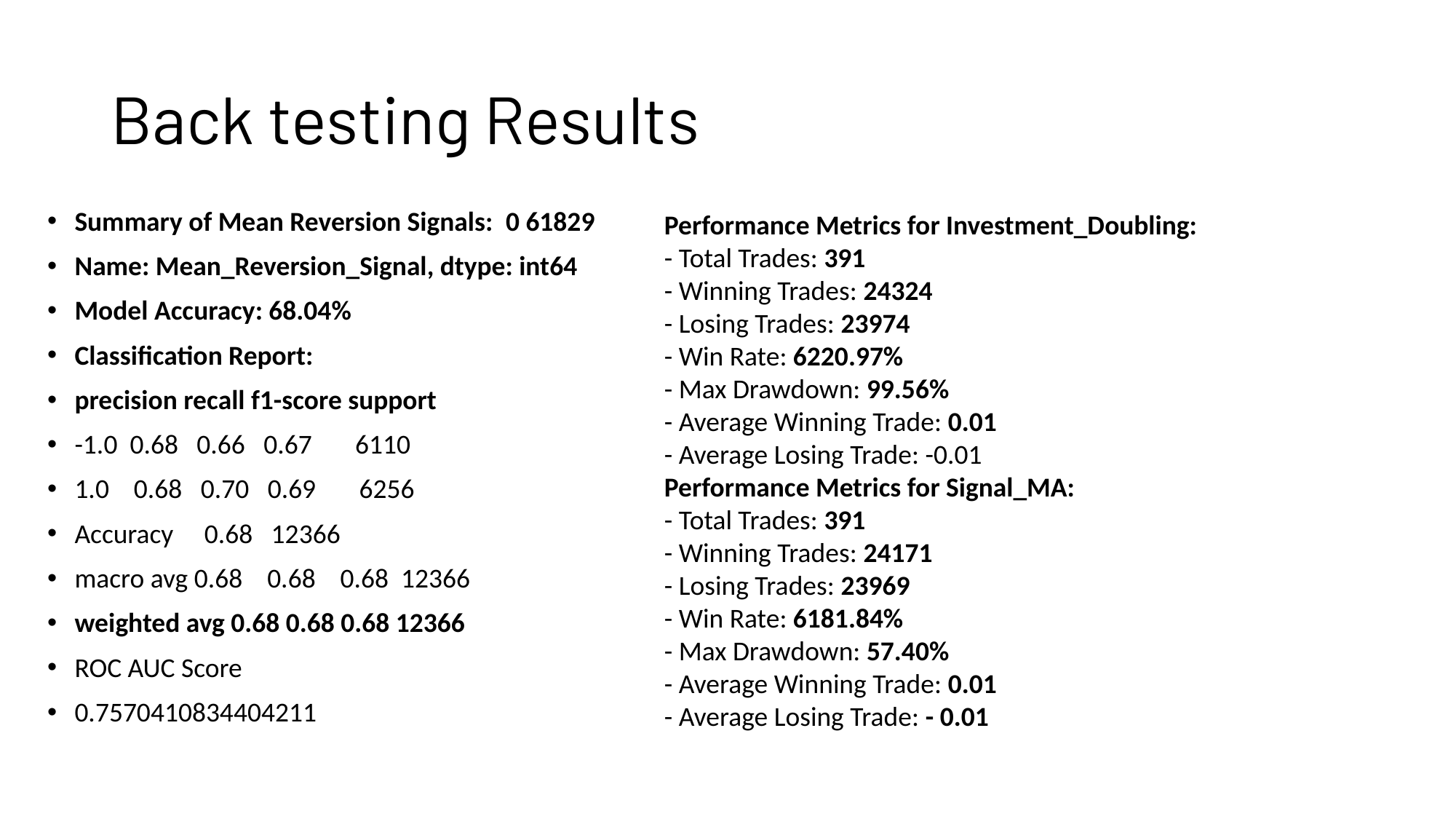

# Back testing Results
Summary of Mean Reversion Signals:  0 61829
Name: Mean_Reversion_Signal, dtype: int64
Model Accuracy: 68.04%
Classification Report:
precision recall f1-score support
-1.0  0.68   0.66   0.67       6110
1.0    0.68   0.70   0.69       6256
Accuracy     0.68   12366
macro avg 0.68    0.68    0.68  12366
weighted avg 0.68 0.68 0.68 12366
ROC AUC Score
0.7570410834404211
Performance Metrics for Investment_Doubling:
- Total Trades: 391
- Winning Trades: 24324
- Losing Trades: 23974
- Win Rate: 6220.97%
- Max Drawdown: 99.56%
- Average Winning Trade: 0.01
- Average Losing Trade: -0.01
Performance Metrics for Signal_MA:
- Total Trades: 391
- Winning Trades: 24171
- Losing Trades: 23969
- Win Rate: 6181.84%
- Max Drawdown: 57.40%
- Average Winning Trade: 0.01
- Average Losing Trade: - 0.01